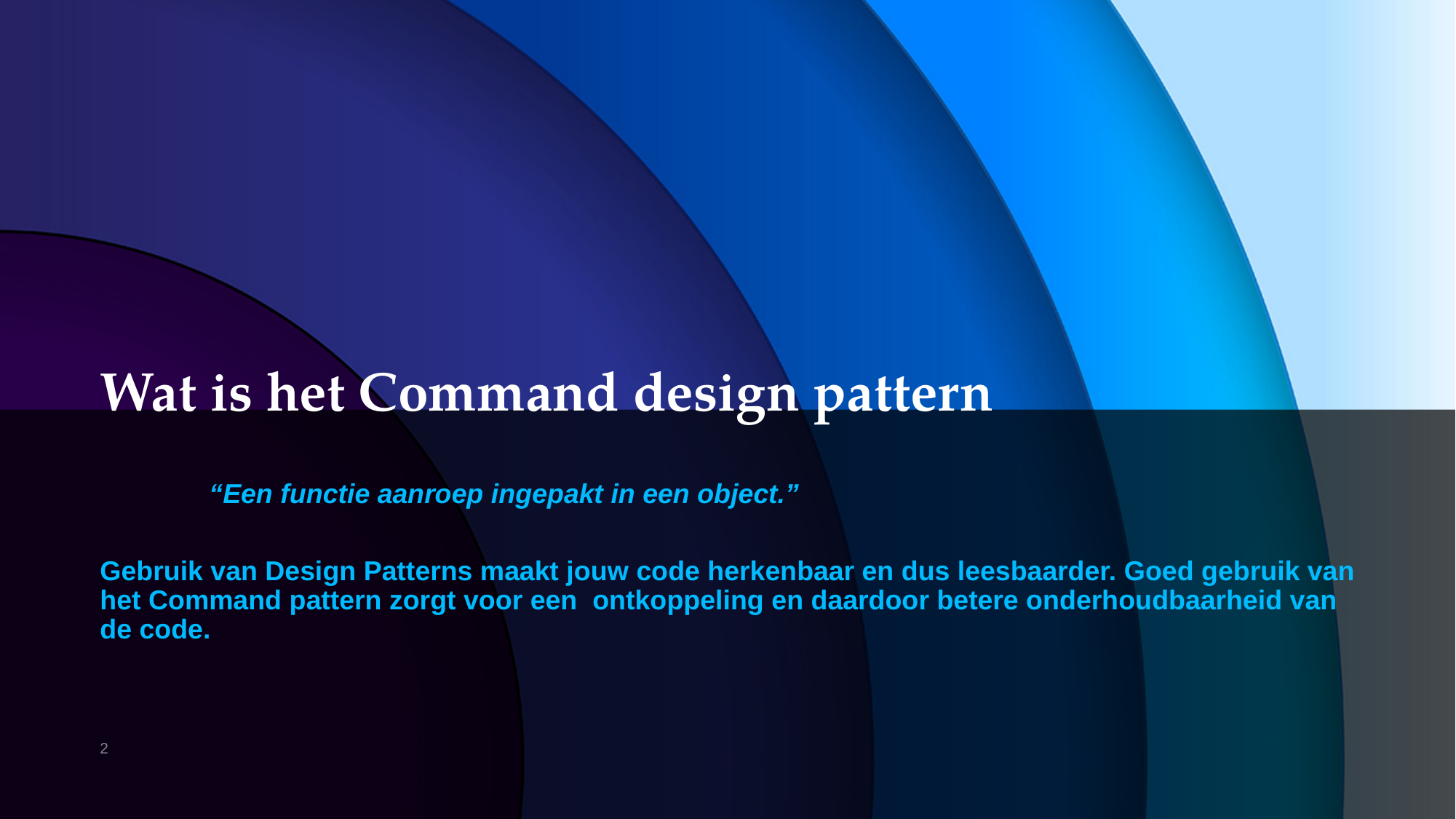

# Wat is het Command design pattern

	“Een functie aanroep ingepakt in een object.”

Gebruik van Design Patterns maakt jouw code herkenbaar en dus leesbaarder. Goed gebruik van het Command pattern zorgt voor een  ontkoppeling en daardoor betere onderhoudbaarheid van de code.

2